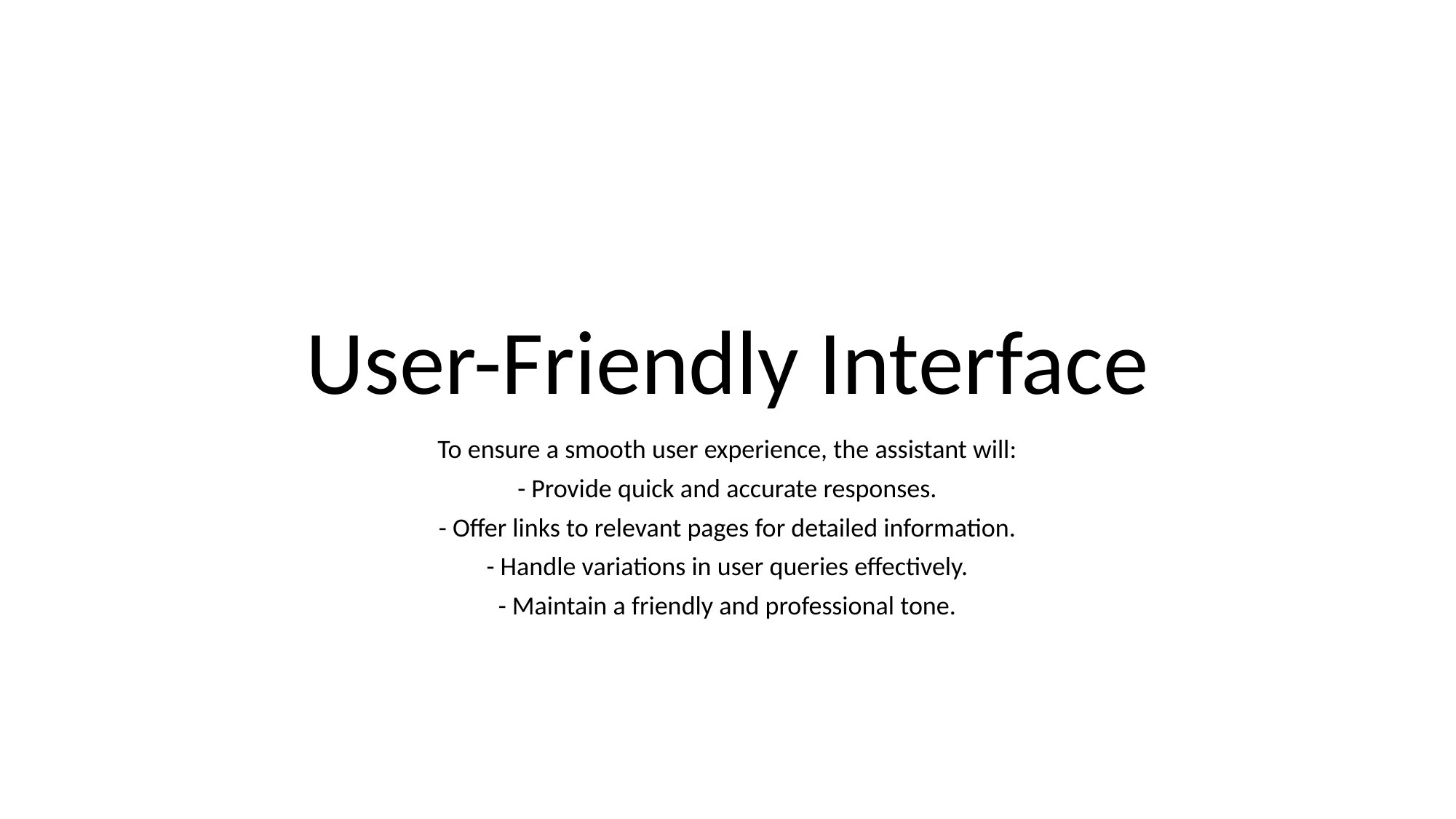

# User-Friendly Interface
To ensure a smooth user experience, the assistant will:
- Provide quick and accurate responses.
- Offer links to relevant pages for detailed information.
- Handle variations in user queries effectively.
- Maintain a friendly and professional tone.